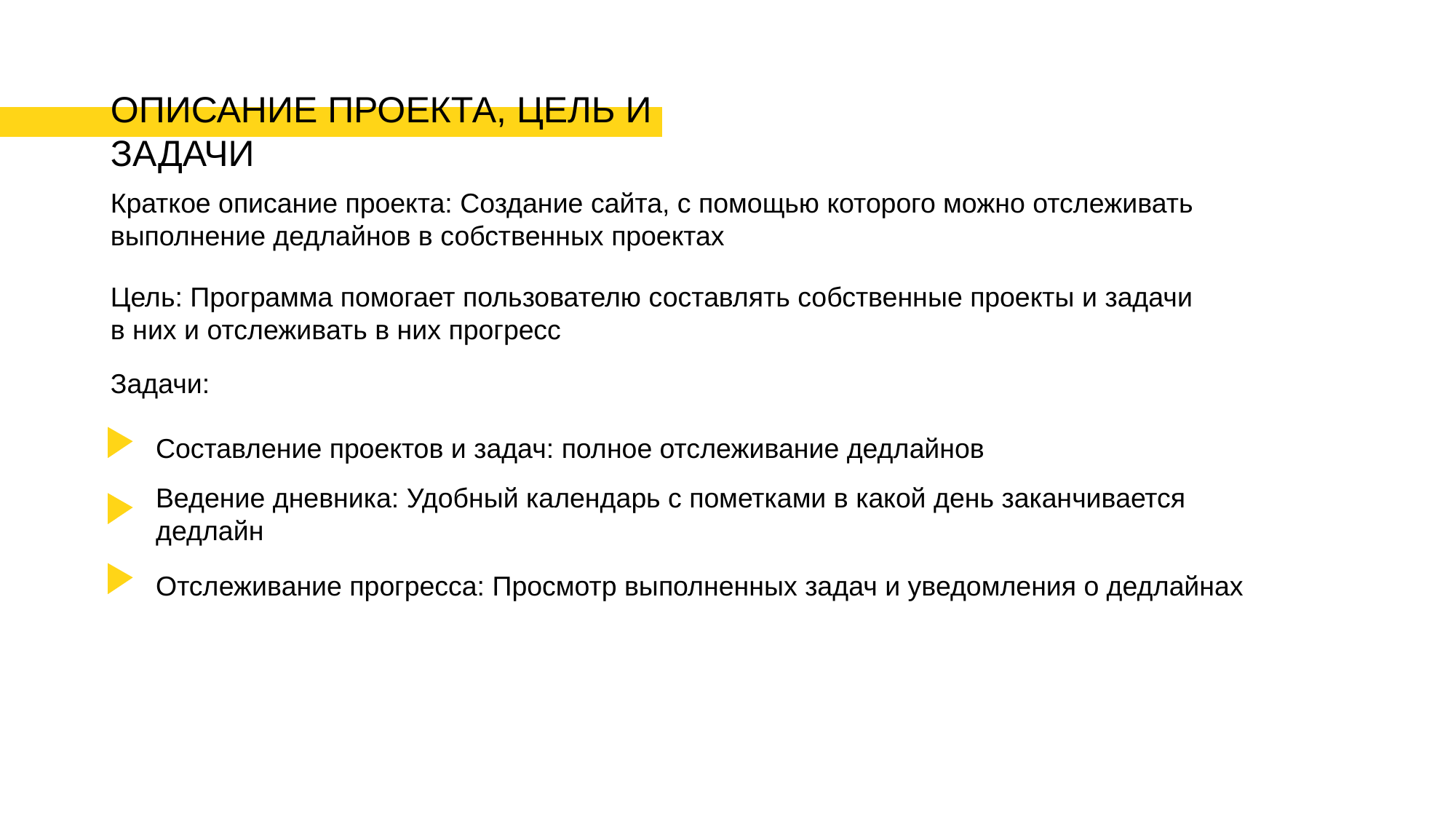

ОПИСАНИЕ ПРОЕКТА, ЦЕЛЬ И ЗАДАЧИ

Краткое описание проекта: Создание сайта, с помощью которого можно отслеживать выполнение дедлайнов в собственных проектах
Цель: Программа помогает пользователю составлять собственные проекты и задачи в них и отслеживать в них прогресс
Задачи:
Составление проектов и задач: полное отслеживание дедлайнов

Ведение дневника: Удобный календарь с пометками в какой день заканчивается дедлайн

Отслеживание прогресса: Просмотр выполненных задач и уведомления о дедлайнах